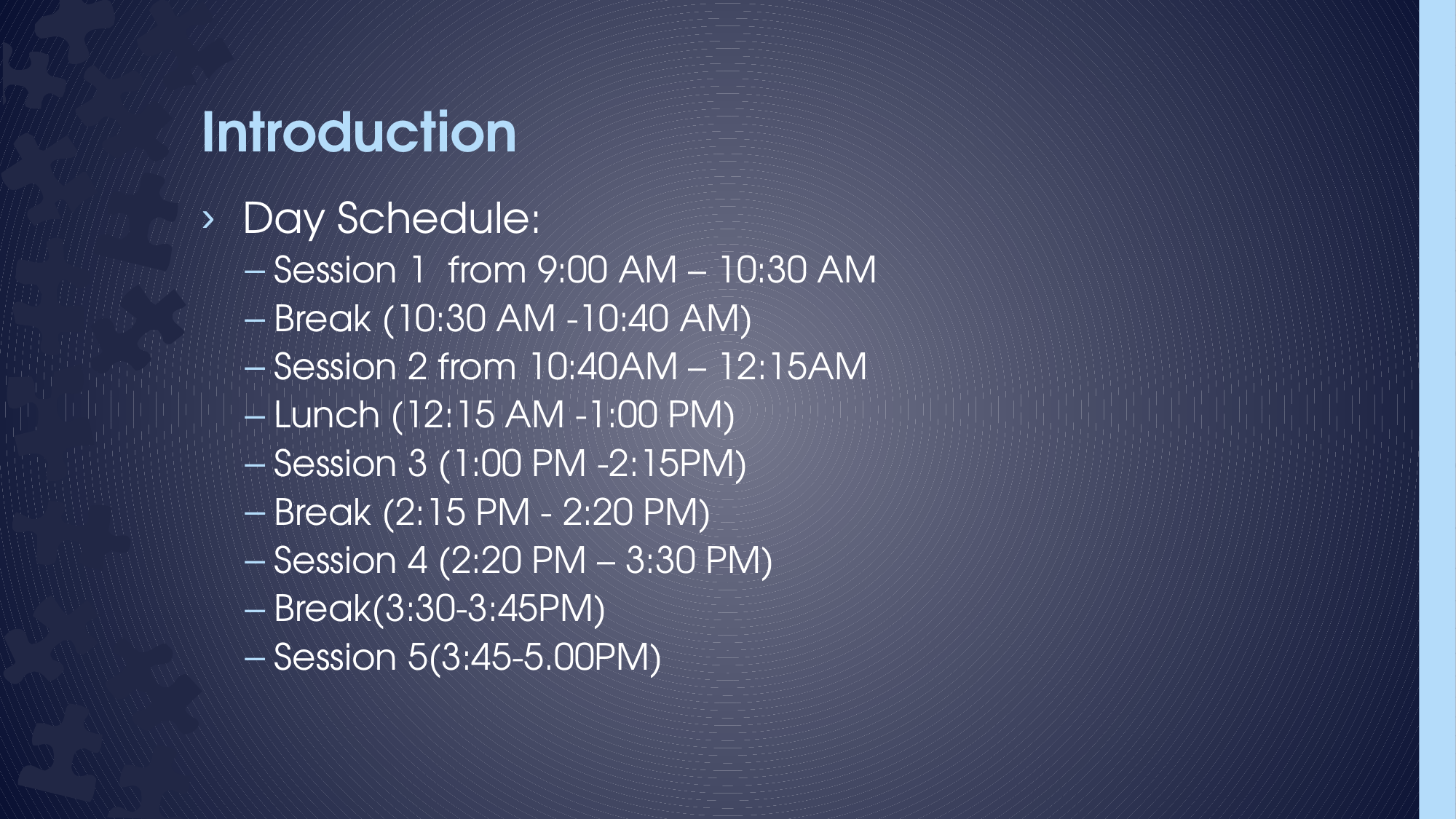

# Introduction
 Day Schedule:
Session 1  from 9:00 AM – 10:30 AM
Break (10:30 AM -10:40 AM)
Session 2 from 10:40AM – 12:15AM
Lunch (12:15 AM -1:00 PM)
Session 3 (1:00 PM -2:15PM)
Break (2:15 PM - 2:20 PM)
Session 4 (2:20 PM – 3:30 PM)
Break(3:30-3:45PM)
Session 5(3:45-5.00PM)